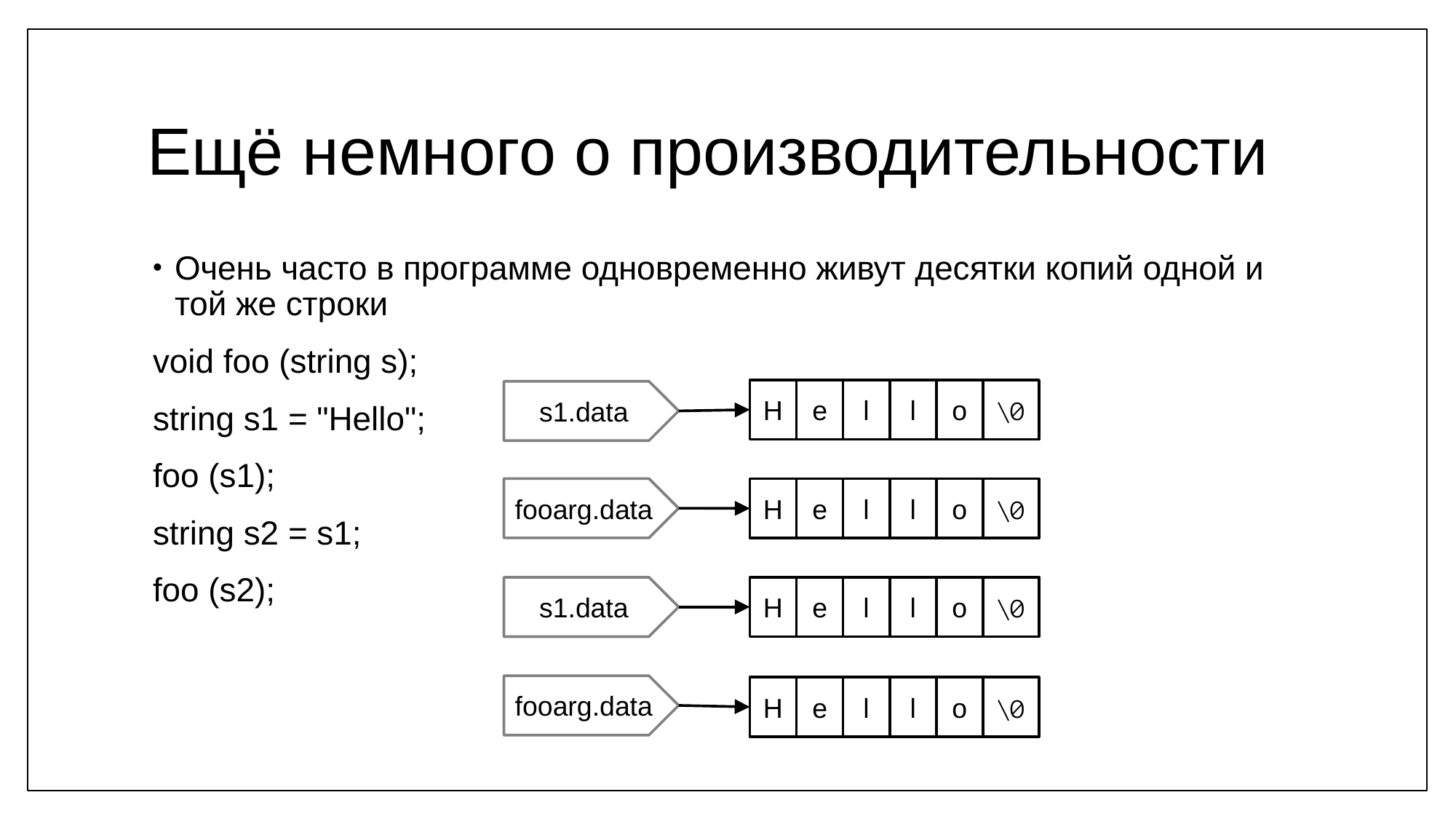

# Ещё немного о производительности
Очень часто в программе одновременно живут десятки копий одной и той же строки
void foo (string s);
string s1 = "Hello";
foo (s1);
string s2 = s1;
foo (s2);
H
e
l
l
o
\0
s1.data
fooarg.data
H
e
l
l
o
\0
s1.data
H
e
l
l
o
\0
fooarg.data
H
e
l
l
o
\0